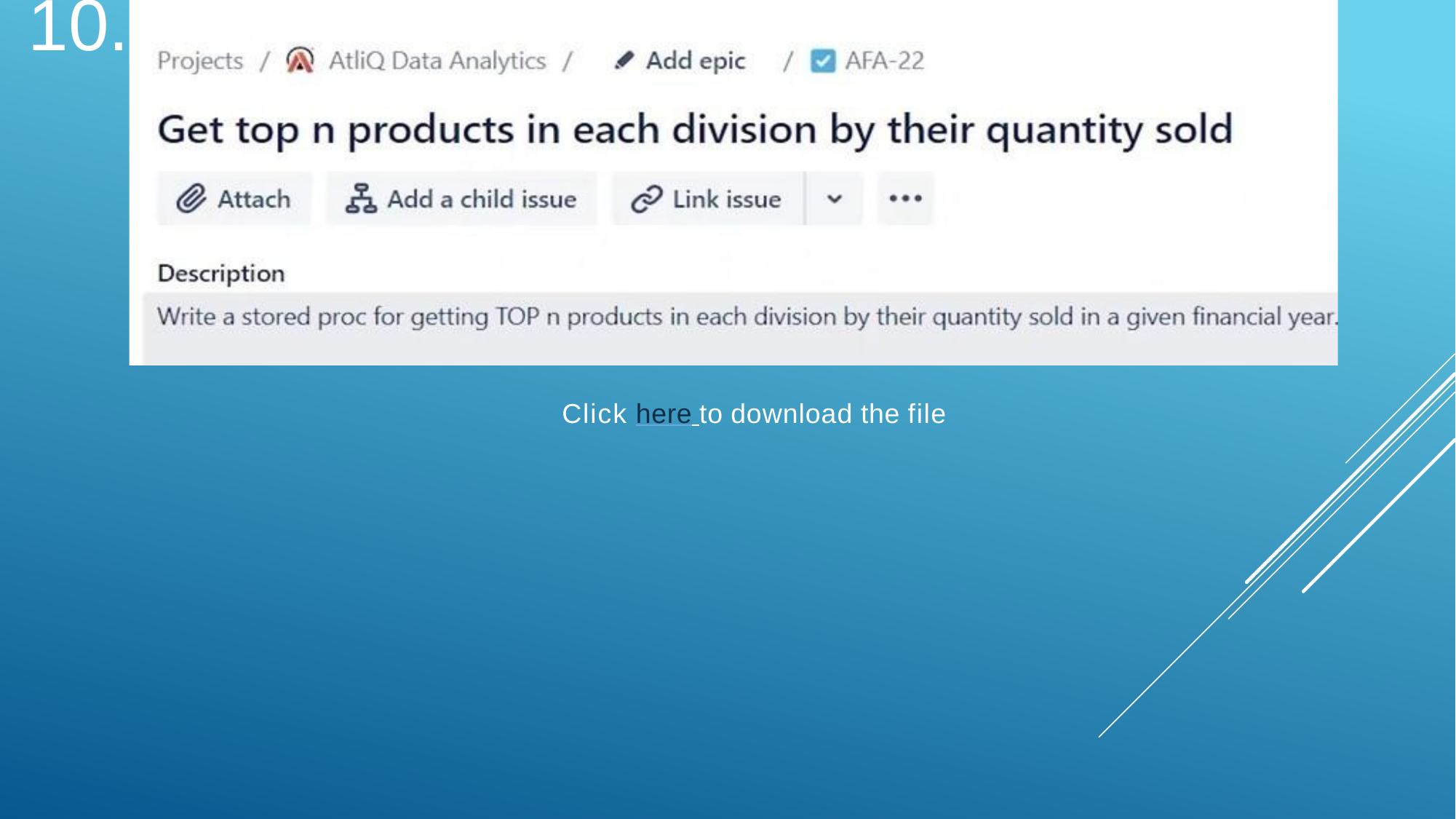

10.
Click here to download the file